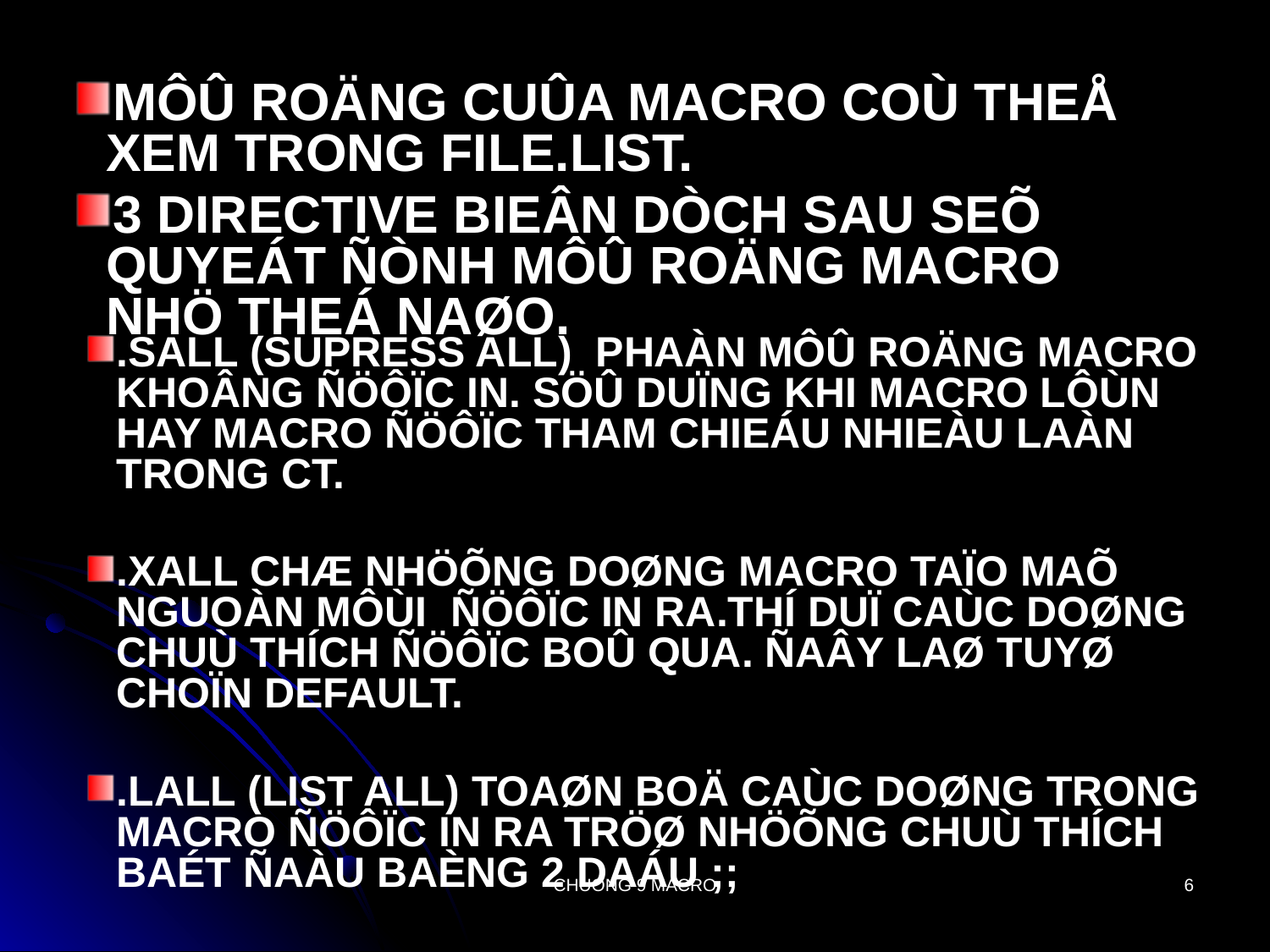

MÔÛ ROÄNG CUÛA MACRO COÙ THEÅ XEM TRONG FILE.LIST.
3 DIRECTIVE BIEÂN DÒCH SAU SEÕ QUYEÁT ÑÒNH MÔÛ ROÄNG MACRO NHÖ THEÁ NAØO.
.SALL (SUPRESS ALL)  PHAÀN MÔÛ ROÄNG MACRO KHOÂNG ÑÖÔÏC IN. SÖÛ DUÏNG KHI MACRO LÔÙN HAY MACRO ÑÖÔÏC THAM CHIEÁU NHIEÀU LAÀN TRONG CT.

.XALL CHÆ NHÖÕNG DOØNG MACRO TAÏO MAÕ NGUOÀN MÔÙI  ÑÖÔÏC IN RA.THÍ DUÏ CAÙC DOØNG CHUÙ THÍCH ÑÖÔÏC BOÛ QUA. ÑAÂY LAØ TUYØ CHOÏN DEFAULT.

.LALL (LIST ALL) TOAØN BOÄ CAÙC DOØNG TRONG MACRO ÑÖÔÏC IN RA TRÖØ NHÖÕNG CHUÙ THÍCH BAÉT ÑAÀU BAÈNG 2 DAÁU ;;
CHUONG 9 MACRO
6